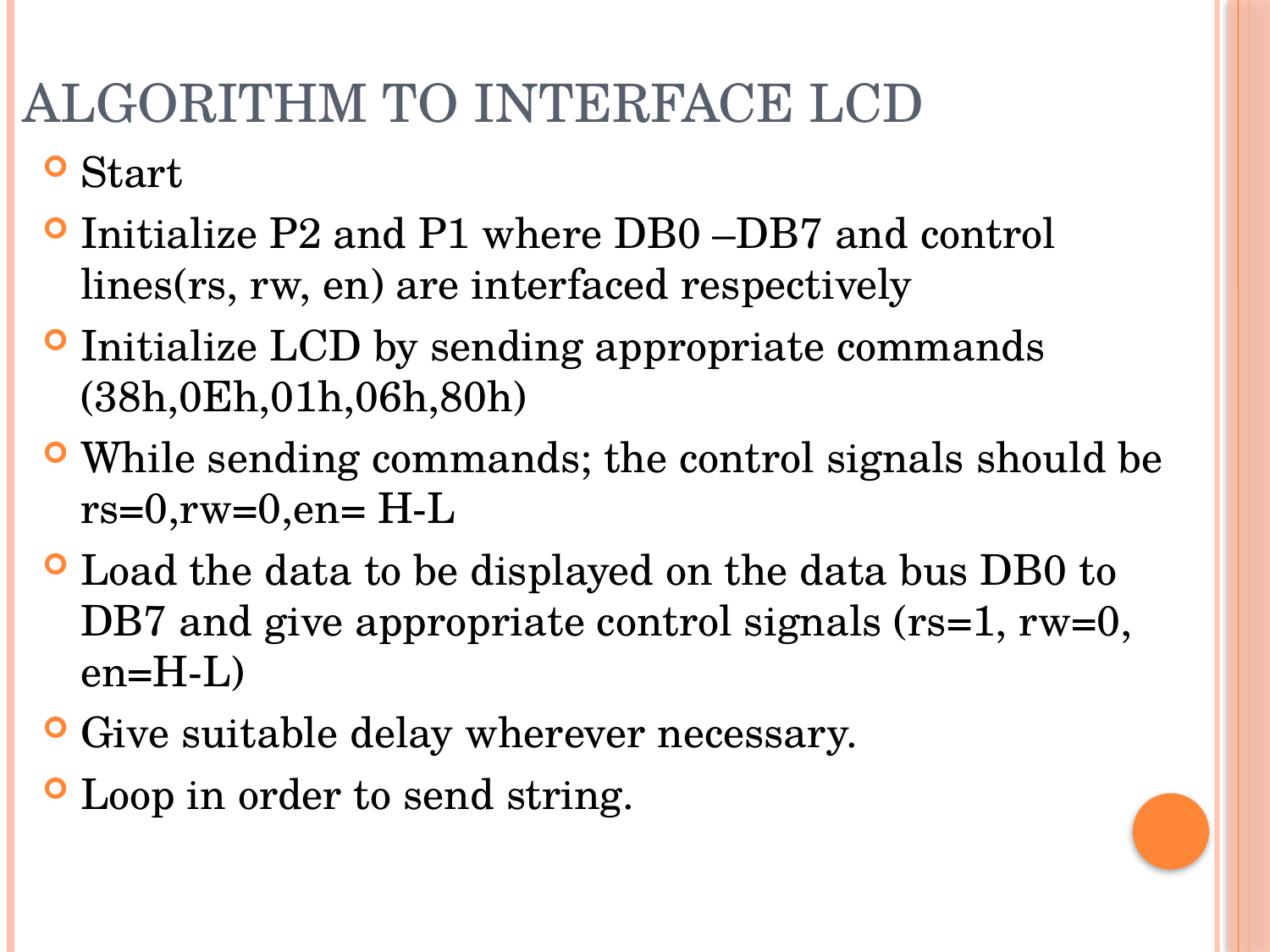

# Algorithm to interface lcd
Start
Initialize P2 and P1 where DB0 –DB7 and control lines(rs, rw, en) are interfaced respectively
Initialize LCD by sending appropriate commands (38h,0Eh,01h,06h,80h)
While sending commands; the control signals should be rs=0,rw=0,en= H-L
Load the data to be displayed on the data bus DB0 to DB7 and give appropriate control signals (rs=1, rw=0, en=H-L)
Give suitable delay wherever necessary.
Loop in order to send string.